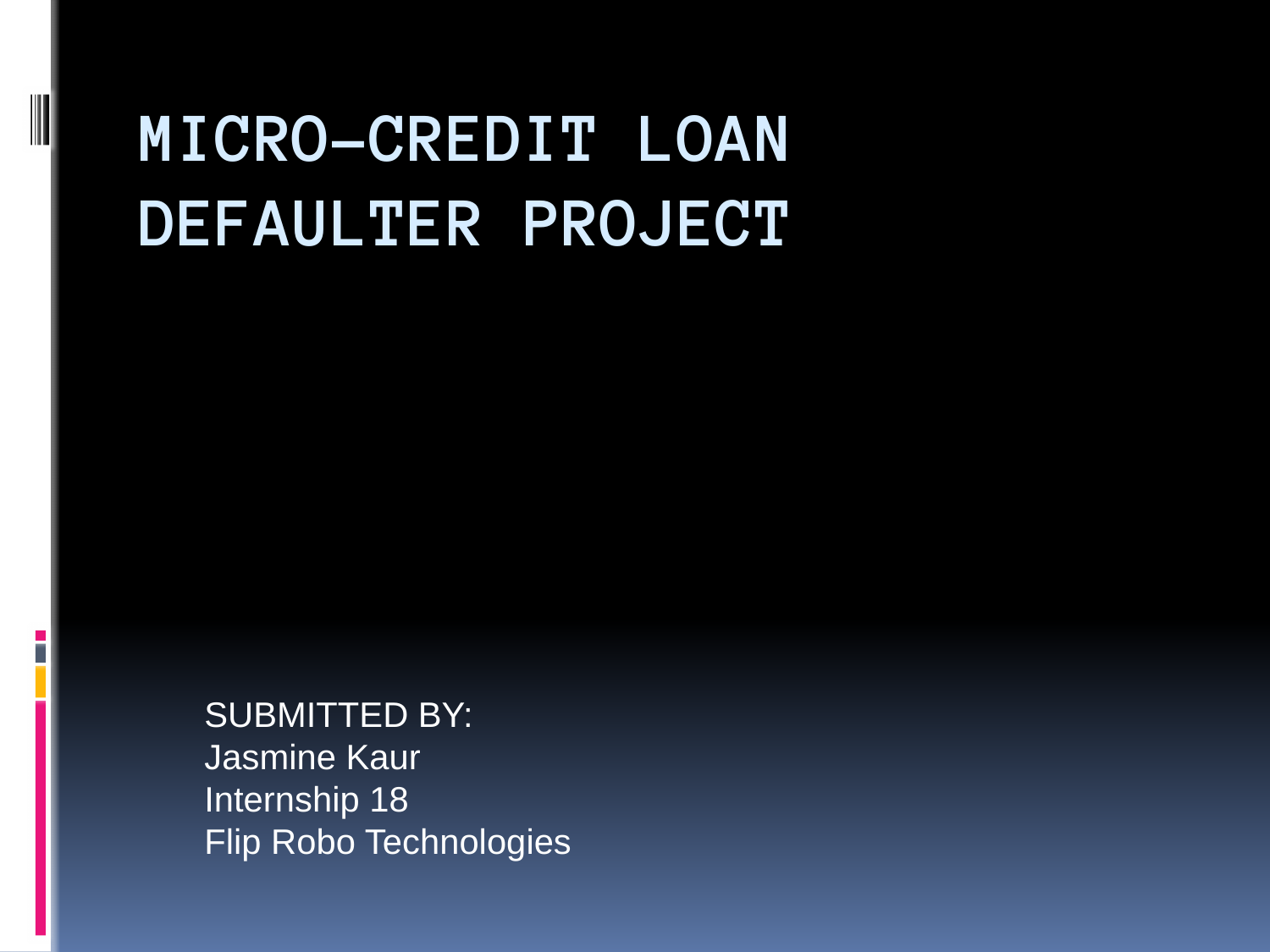

# MICRO-CREDIT LOAN DEFAULTER PROJECT
SUBMITTED BY:
Jasmine Kaur
Internship 18
Flip Robo Technologies